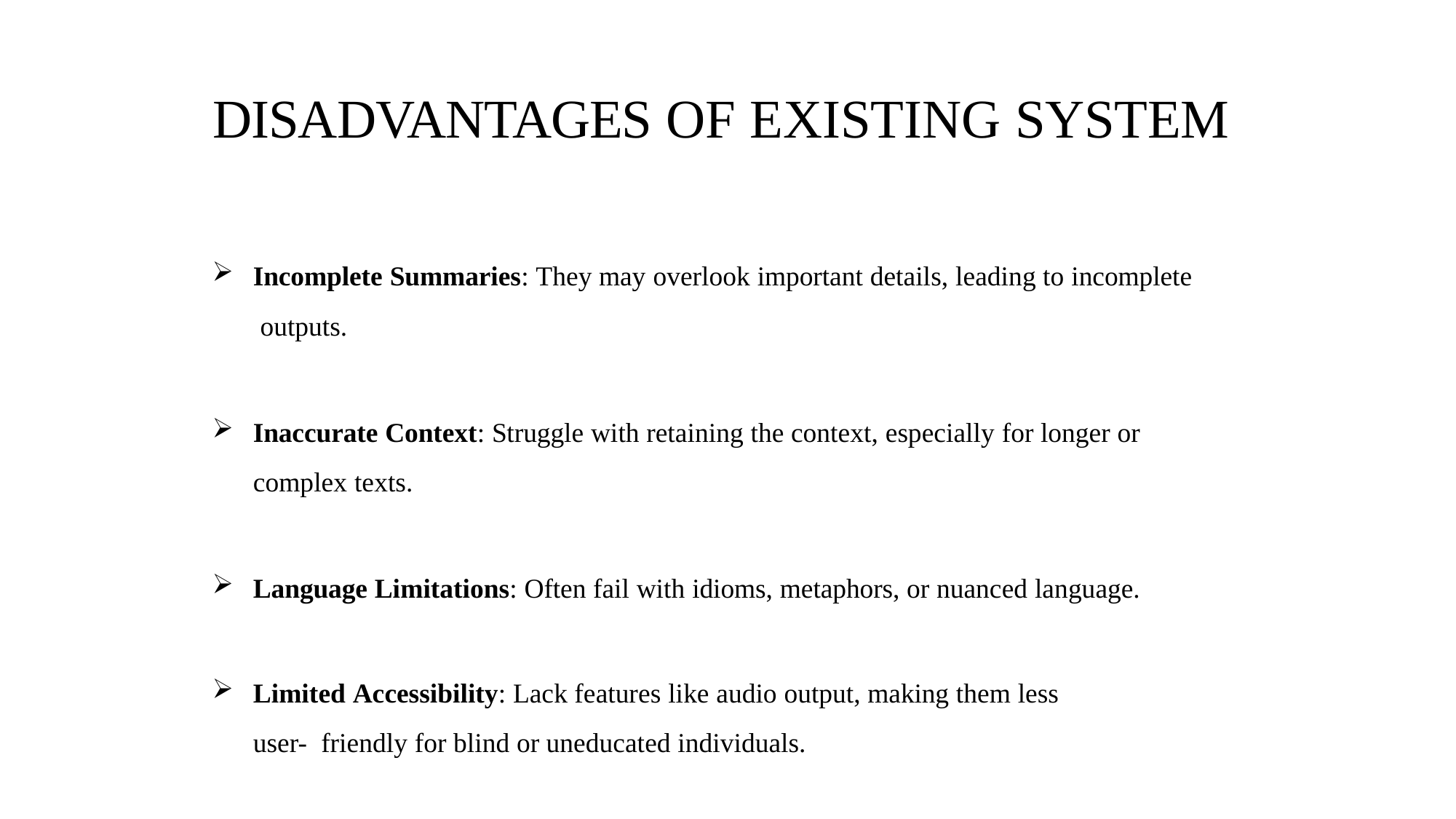

# DISADVANTAGES OF EXISTING SYSTEM
Incomplete Summaries: They may overlook important details, leading to incomplete  outputs.

Inaccurate Context: Struggle with retaining the context, especially for longer or
complex texts.

Language Limitations: Often fail with idioms, metaphors, or nuanced language.

Limited Accessibility: Lack features like audio output, making them less user-  friendly for blind or uneducated individuals.